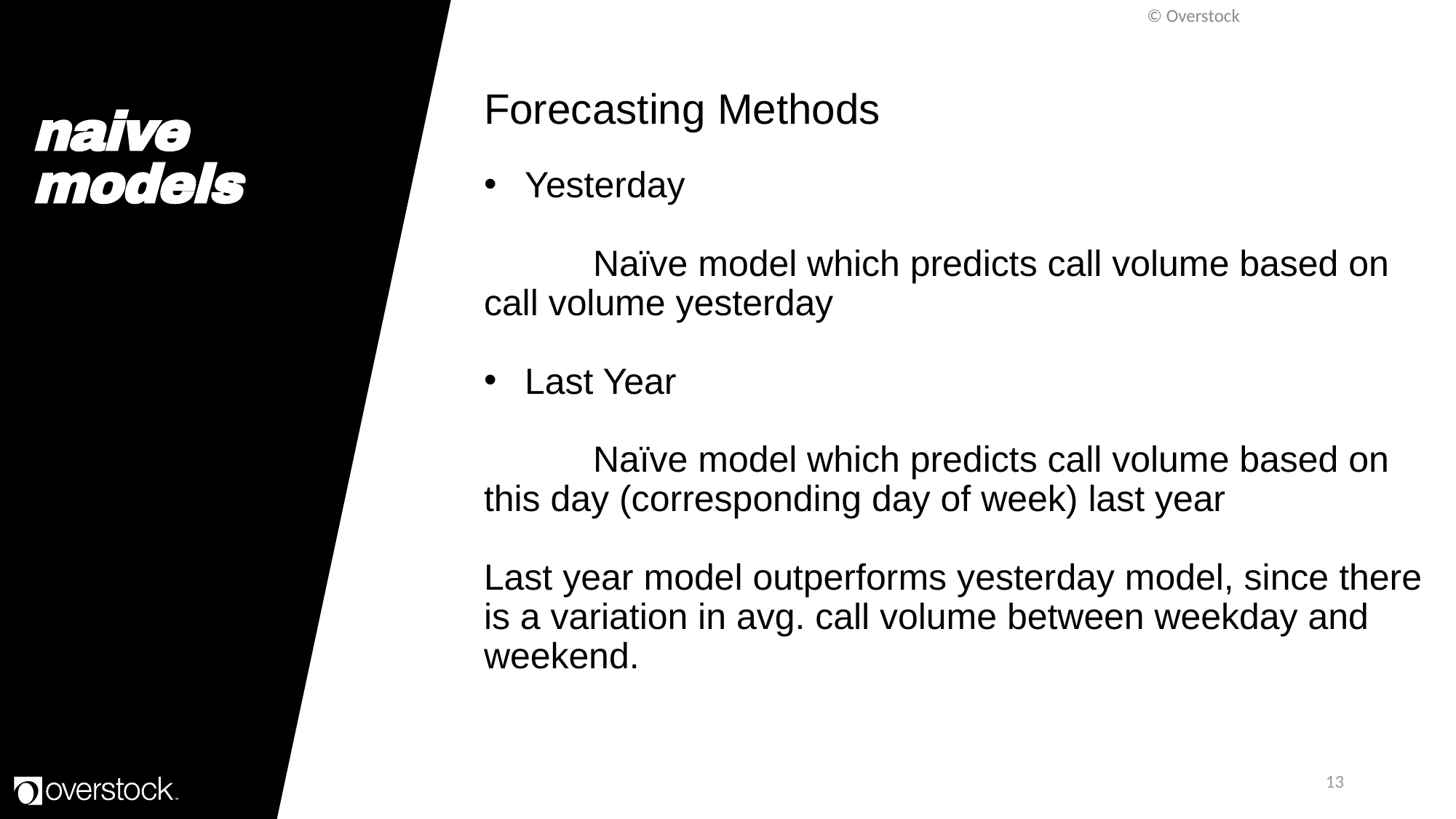

© Overstock
naive models
Forecasting Methods

Yesterday

	Naïve model which predicts call volume based on call volume yesterday

Last Year

	Naïve model which predicts call volume based on this day (corresponding day of week) last year

Last year model outperforms yesterday model, since there is a variation in avg. call volume between weekday and weekend.

13